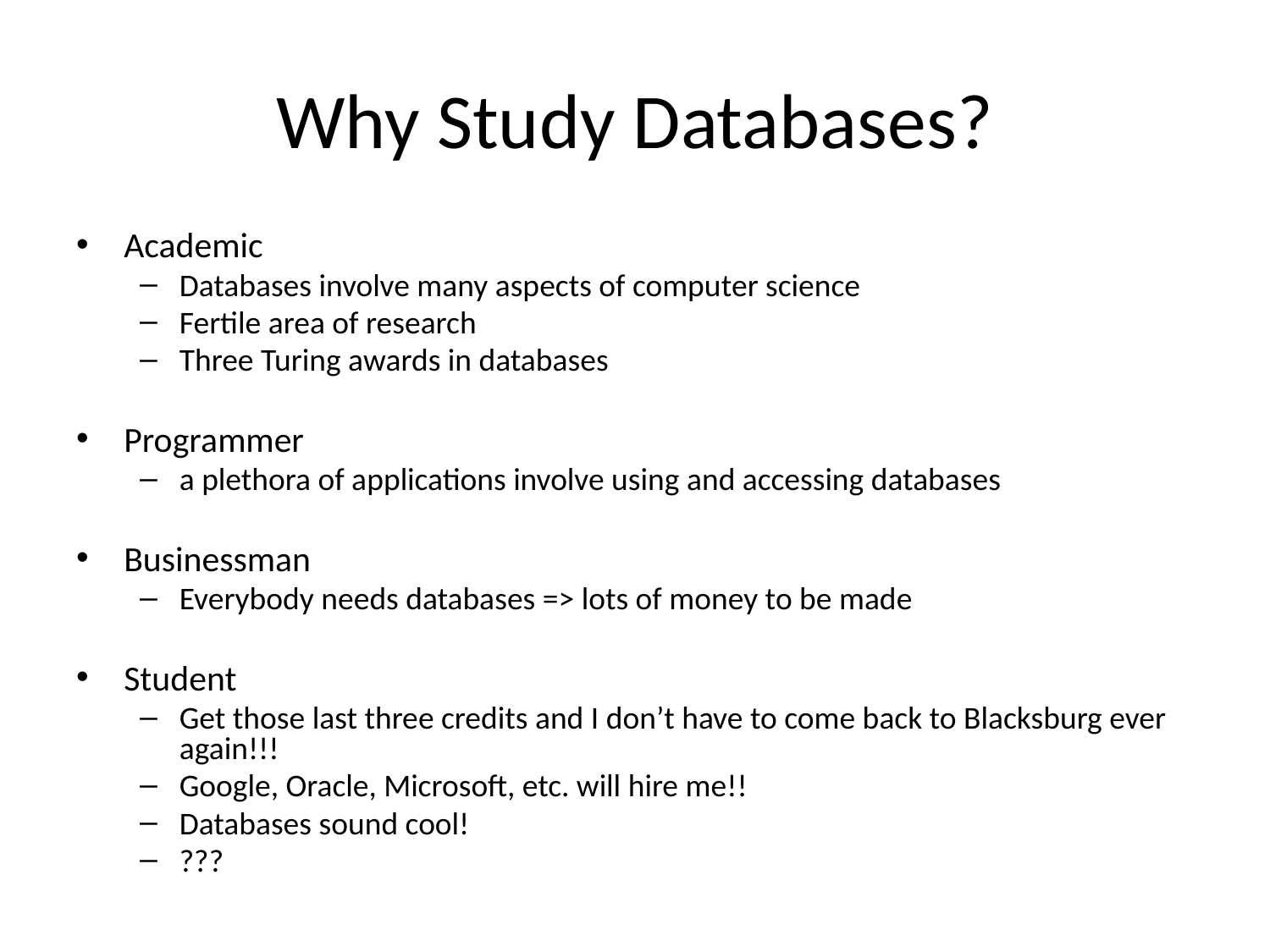

Why Study Databases?

Academic
Databases involve many aspects of computer science
Fertile area of research
Three Turing awards in databases

Programmer
a plethora of applications involve using and accessing databases

Businessman
Everybody needs databases => lots of money to be made

Student
Get those last three credits and I don’t have to come back to Blacksburg ever again!!!
Google, Oracle, Microsoft, etc. will hire me!!
Databases sound cool!
???